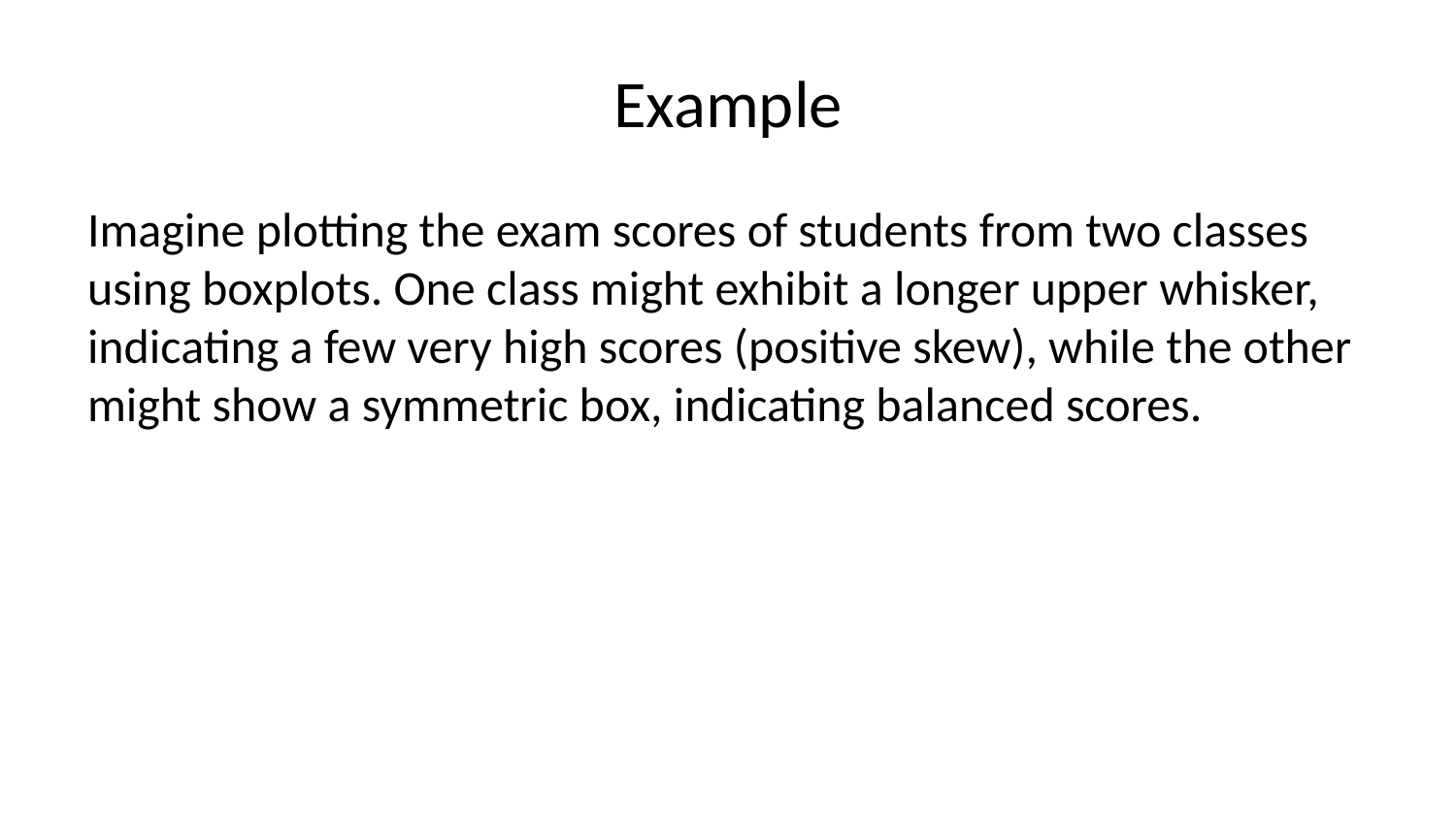

# Example
Imagine plotting the exam scores of students from two classes using boxplots. One class might exhibit a longer upper whisker, indicating a few very high scores (positive skew), while the other might show a symmetric box, indicating balanced scores.